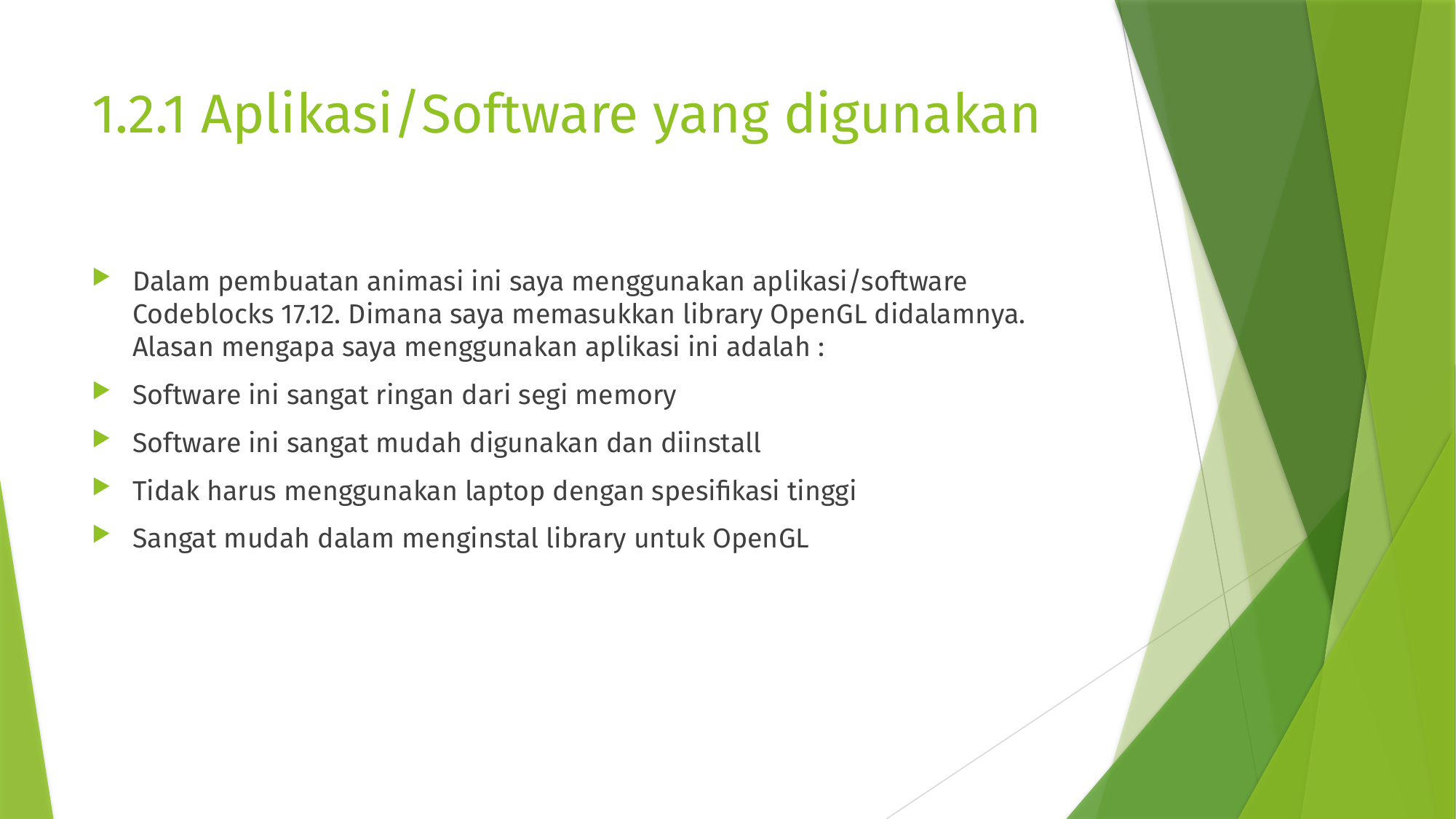

# 1.2.1 Aplikasi/Software yang digunakan
Dalam pembuatan animasi ini saya menggunakan aplikasi/software Codeblocks 17.12. Dimana saya memasukkan library OpenGL didalamnya. Alasan mengapa saya menggunakan aplikasi ini adalah :
Software ini sangat ringan dari segi memory
Software ini sangat mudah digunakan dan diinstall
Tidak harus menggunakan laptop dengan spesifikasi tinggi
Sangat mudah dalam menginstal library untuk OpenGL